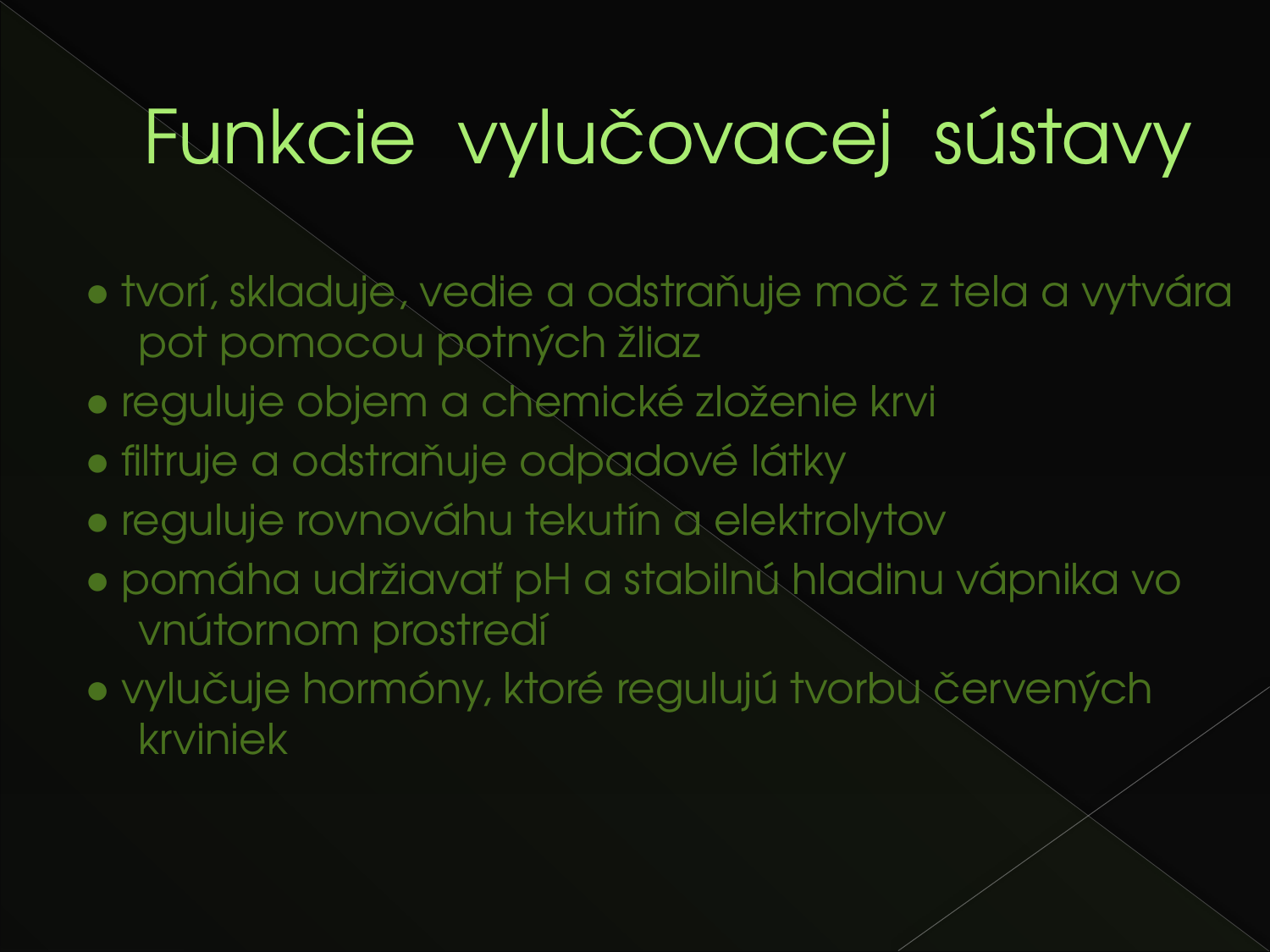

# Funkcie  vylučovacej  sústavy
● tvorí, skladuje, vedie a odstraňuje moč z tela a vytvára pot pomocou potných žliaz
● reguluje objem a chemické zloženie krvi
● filtruje a odstraňuje odpadové látky
● reguluje rovnováhu tekutín a elektrolytov
● pomáha udržiavať pH a stabilnú hladinu vápnika vo vnútornom prostredí
● vylučuje hormóny, ktoré regulujú tvorbu červených krviniek